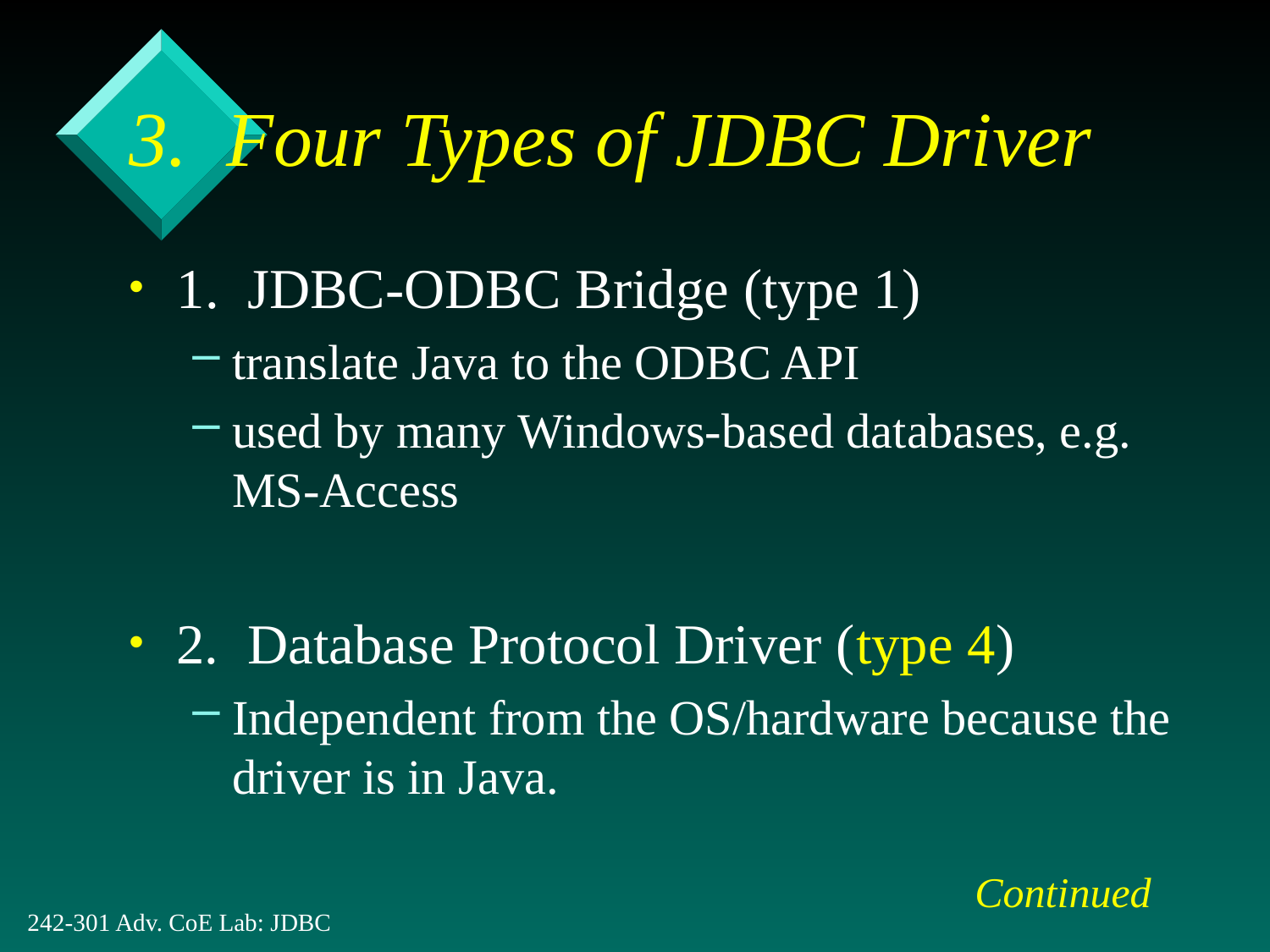

# 3.  Four Types of JDBC Driver
1.  JDBC-ODBC Bridge (type 1)
translate Java to the ODBC API
used by many Windows-based databases, e.g. MS-Access

2.  Database Protocol Driver (type 4)
Independent from the OS/hardware because the driver is in Java.

Continued